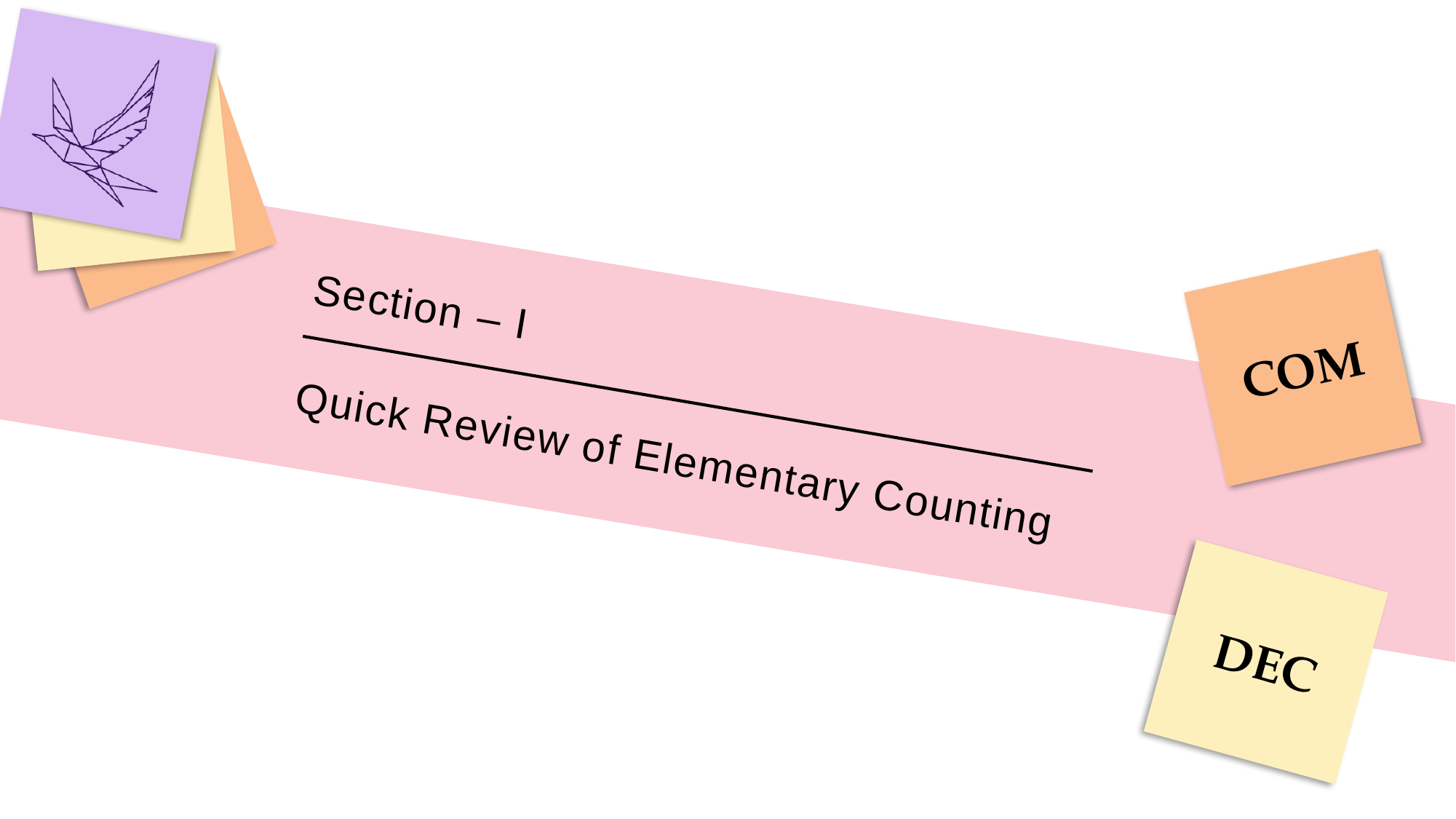

Section – I

Quick Review of Elementary Counting